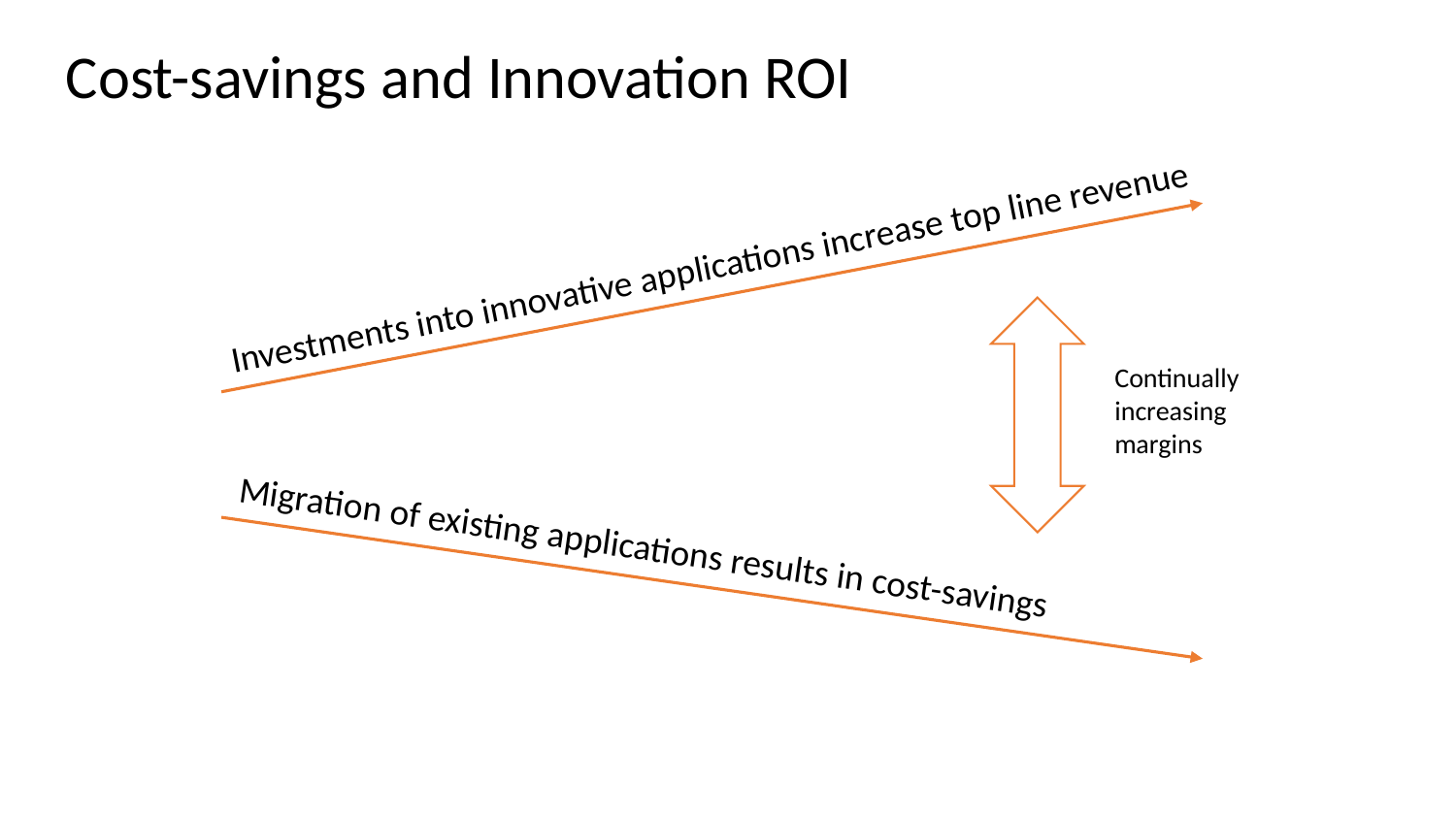

Cost-savings and Innovation ROI
Investments into innovative applications increase top line revenue

Continually increasing margins
Migration of existing applications results in cost-savings